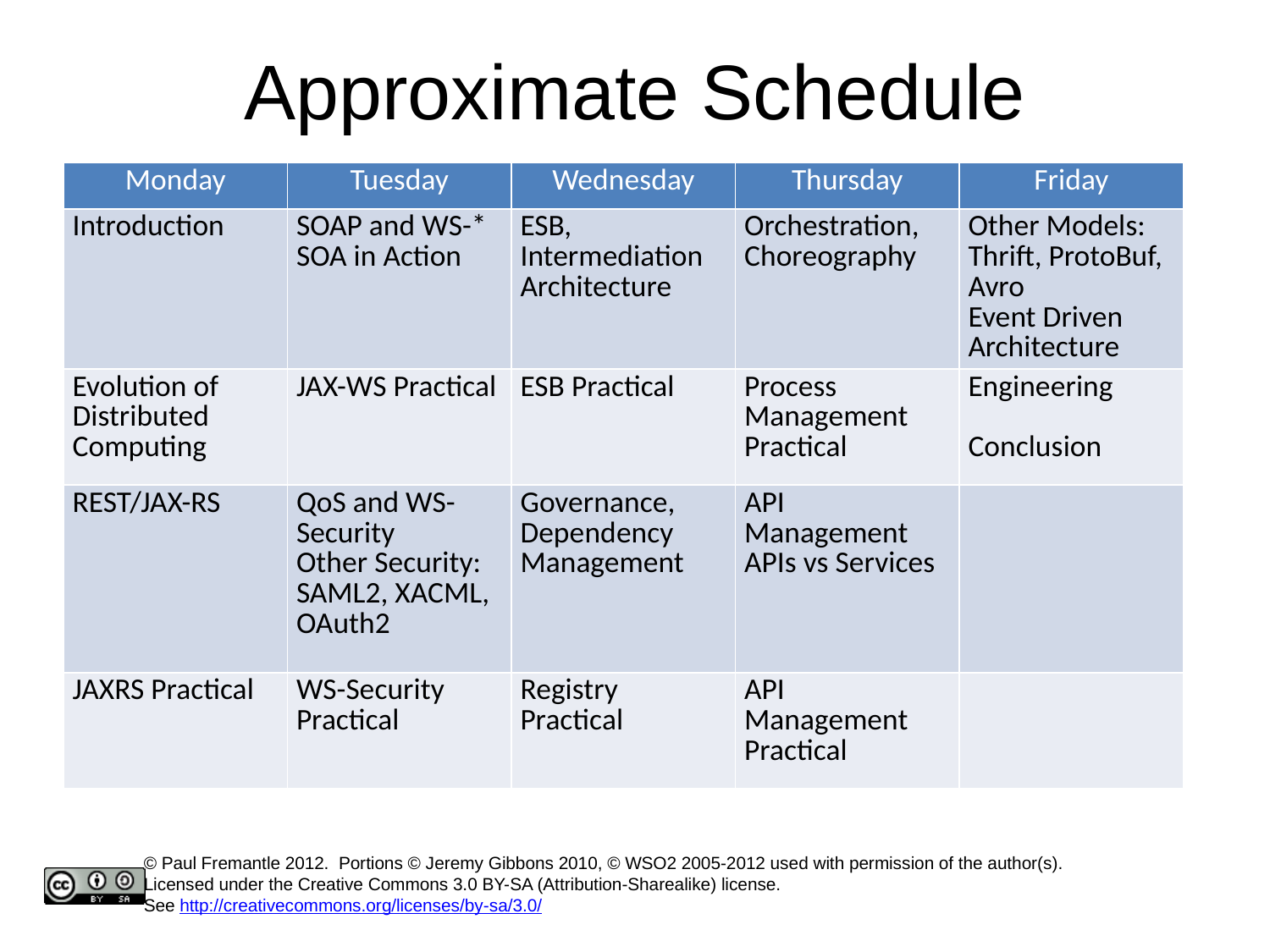

# Approximate Schedule
| Monday | Tuesday | Wednesday | Thursday | Friday |
| --- | --- | --- | --- | --- |
| Introduction | SOAP and WS-\* SOA in Action | ESB, Intermediation Architecture | Orchestration, Choreography | Other Models: Thrift, ProtoBuf, Avro Event Driven Architecture |
| Evolution of Distributed Computing | JAX-WS Practical | ESB Practical | Process Management Practical | Engineering Conclusion |
| REST/JAX-RS | QoS and WS-Security Other Security: SAML2, XACML, OAuth2 | Governance, Dependency Management | API Management APIs vs Services |  |
| JAXRS Practical | WS-Security Practical | Registry Practical | API Management Practical |  |